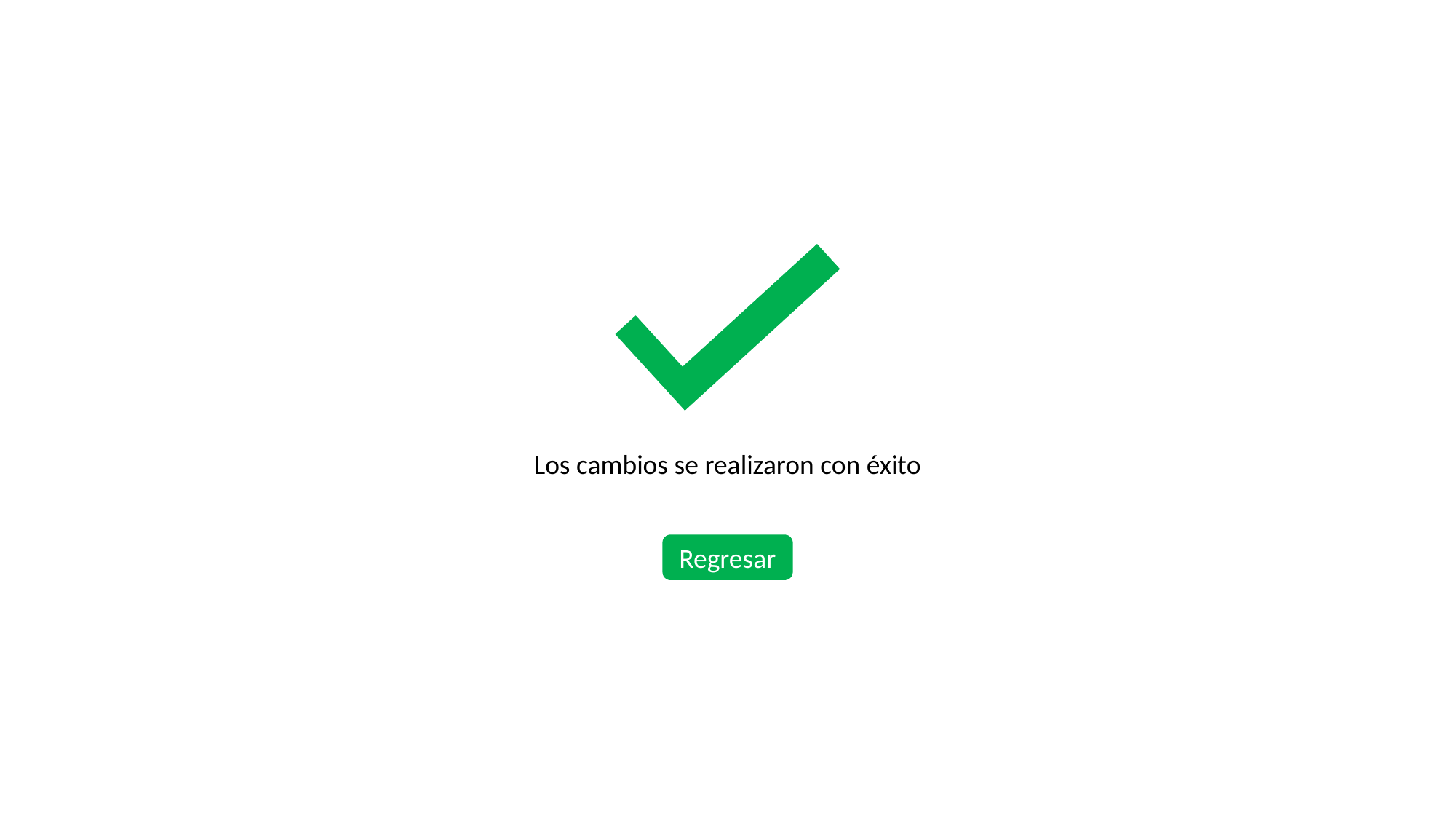

Los cambios se realizaron con éxito
Regresar